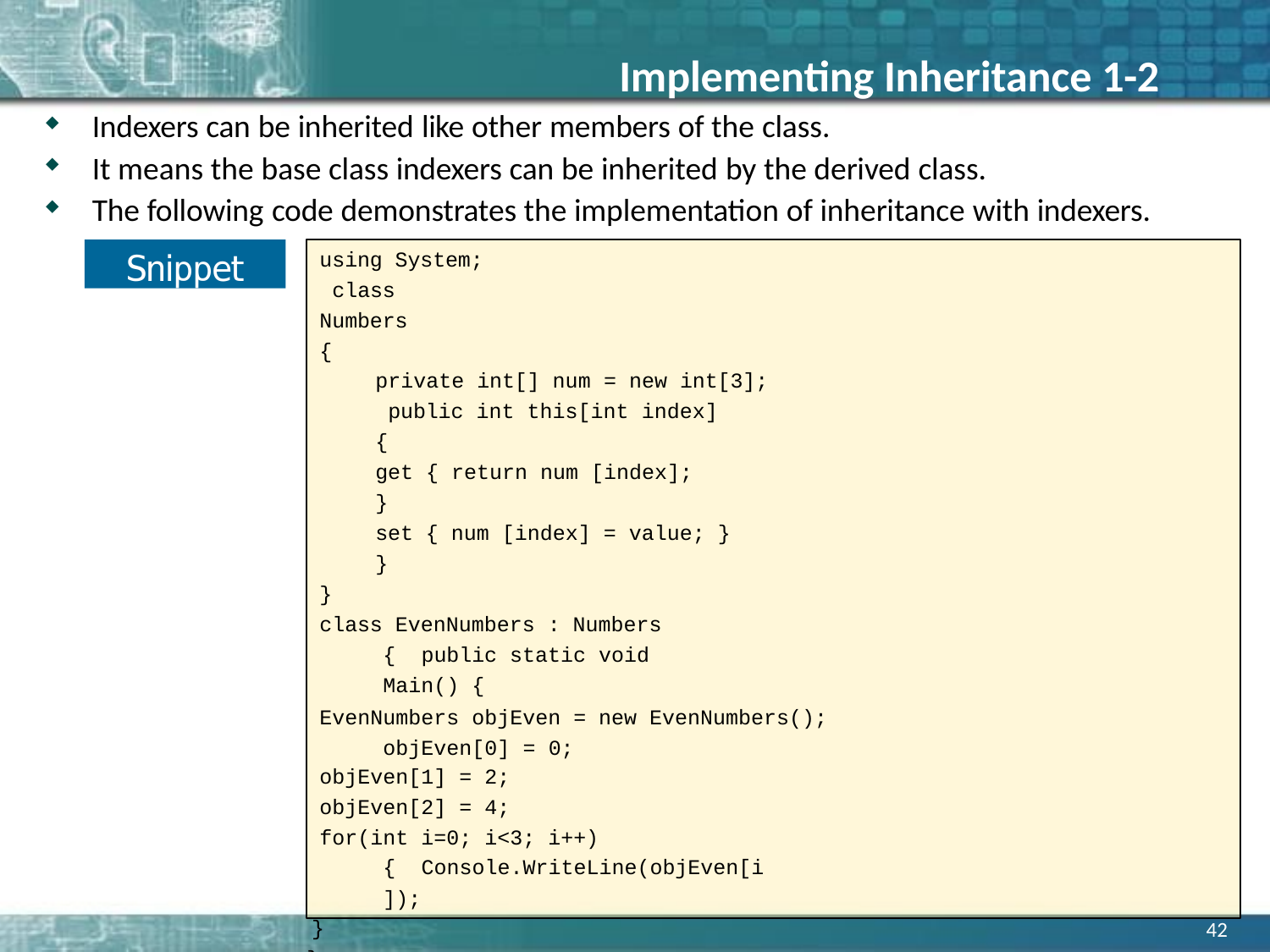

# Implementing Inheritance 1-2
Indexers can be inherited like other members of the class.
It means the base class indexers can be inherited by the derived class.
The following code demonstrates the implementation of inheritance with indexers.

Snippet
using System;  class Numbers
{
private int[] num = new int[3];  public int this[int index]
{
get { return num [index];
}
set { num [index] = value; }
}
}
class EvenNumbers : Numbers {  public static void Main() {
EvenNumbers objEven = new EvenNumbers();  objEven[0] = 0;
objEven[1] = 2;
objEven[2] = 4;
for(int i=0; i<3; i++) {  Console.WriteLine(objEven[i]);
}
}
}
42